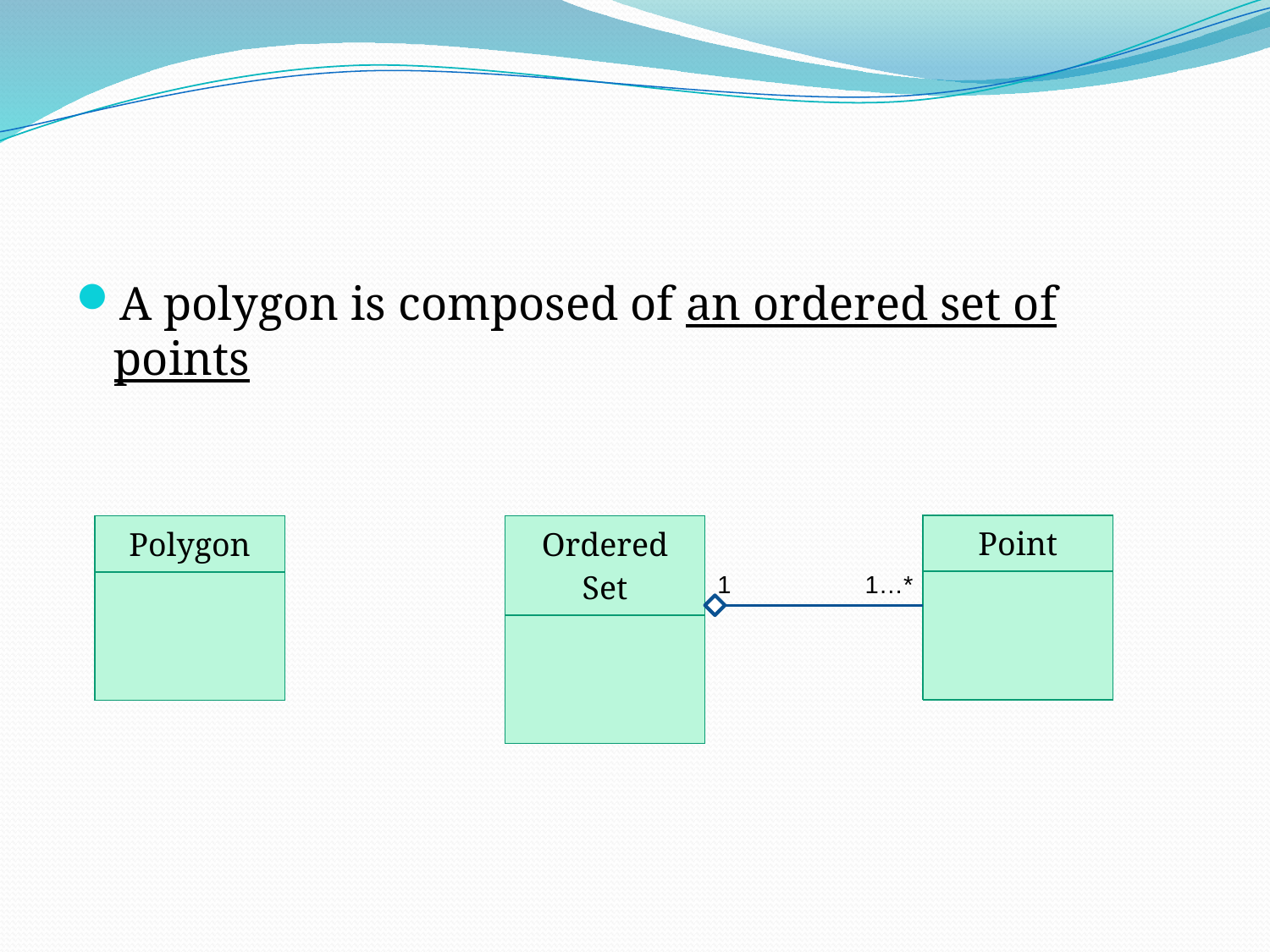

#
A polygon is composed of an ordered set of points
| Point |
| --- |
|  |
| Polygon |
| --- |
|  |
| Ordered Set |
| --- |
|  |
1
1…*